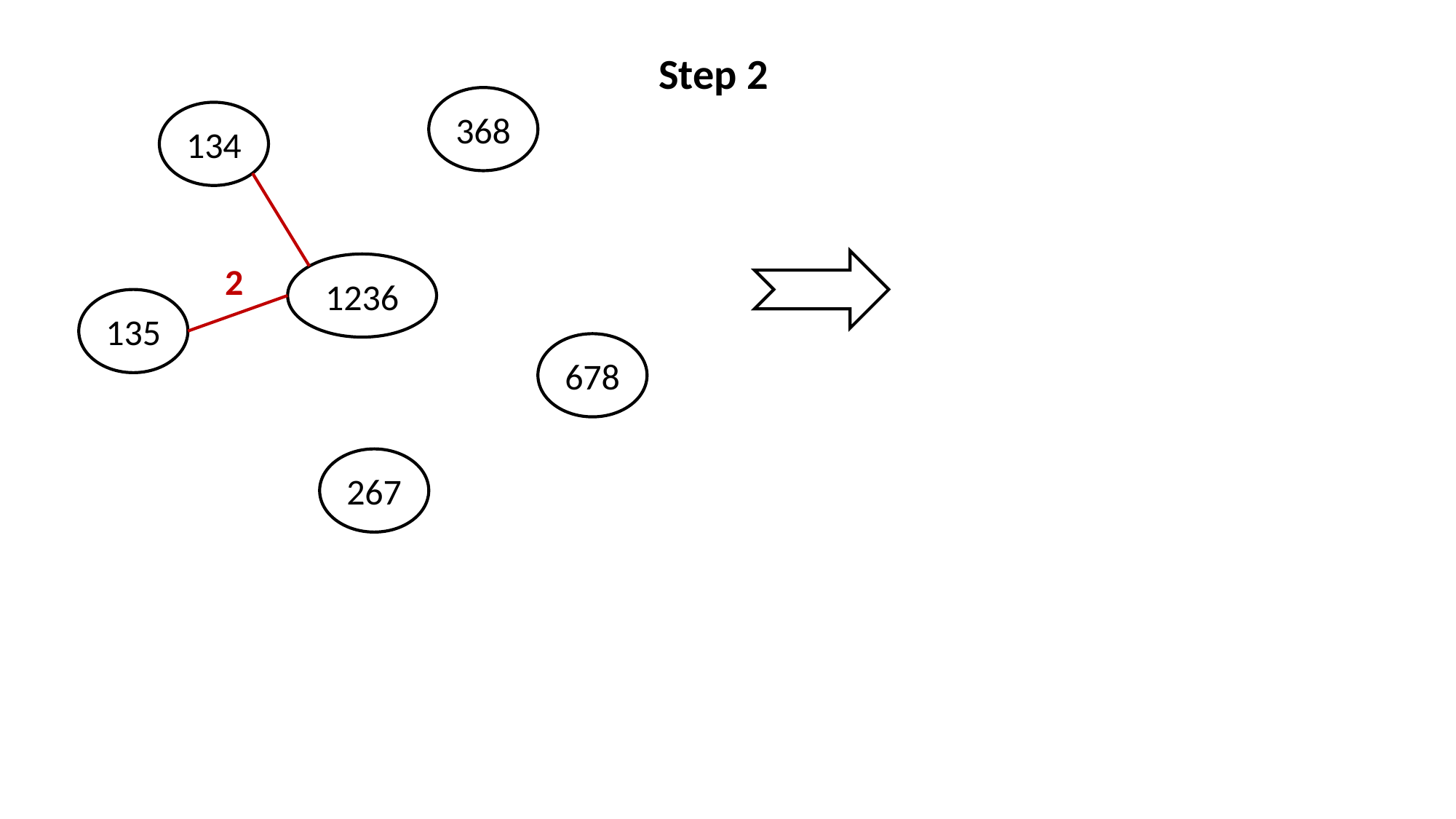

Step 2
368
134

2
1236
135
678
267